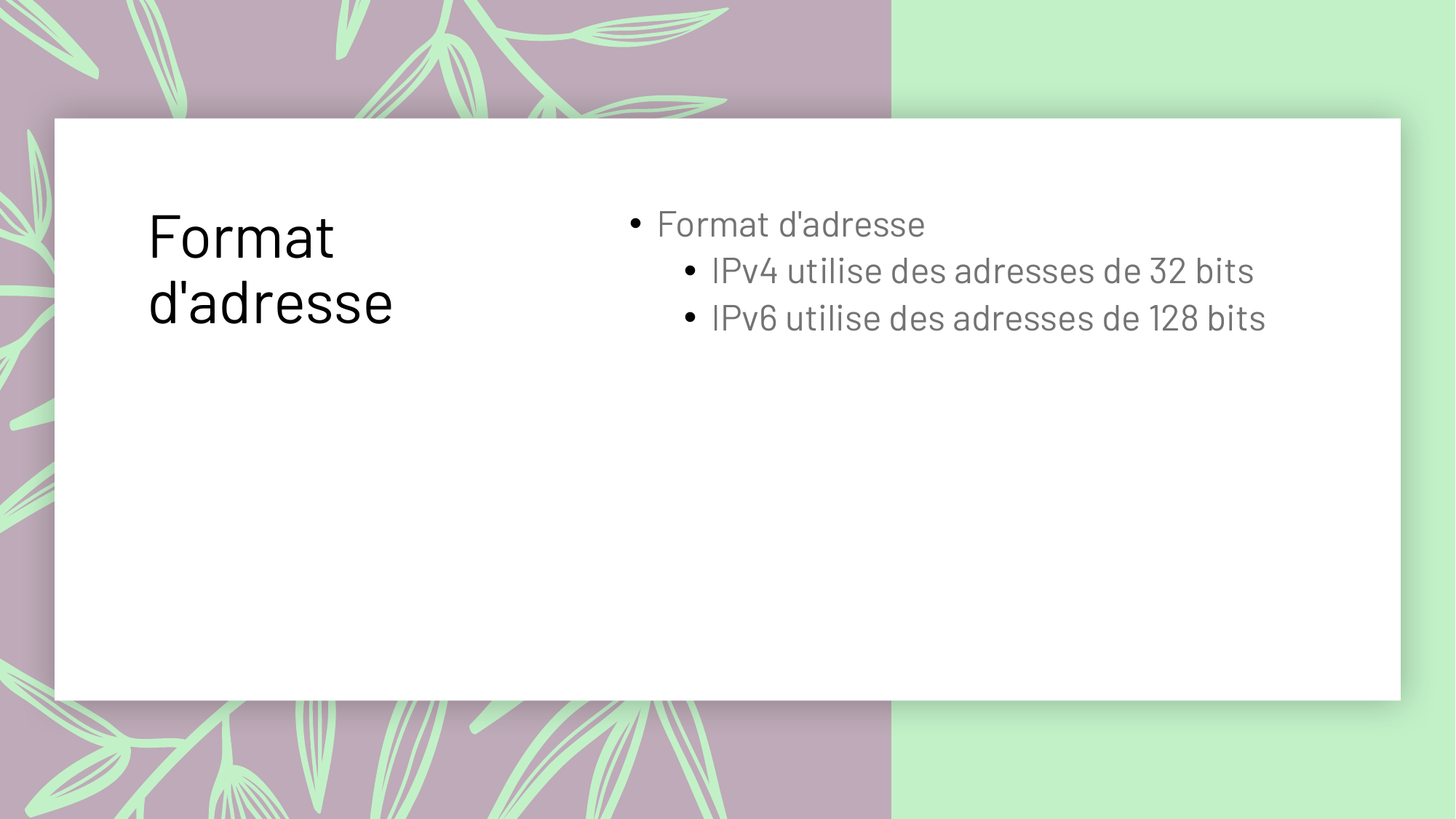

# Format d'adresse
Format d'adresse
IPv4 utilise des adresses de 32 bits
IPv6 utilise des adresses de 128 bits